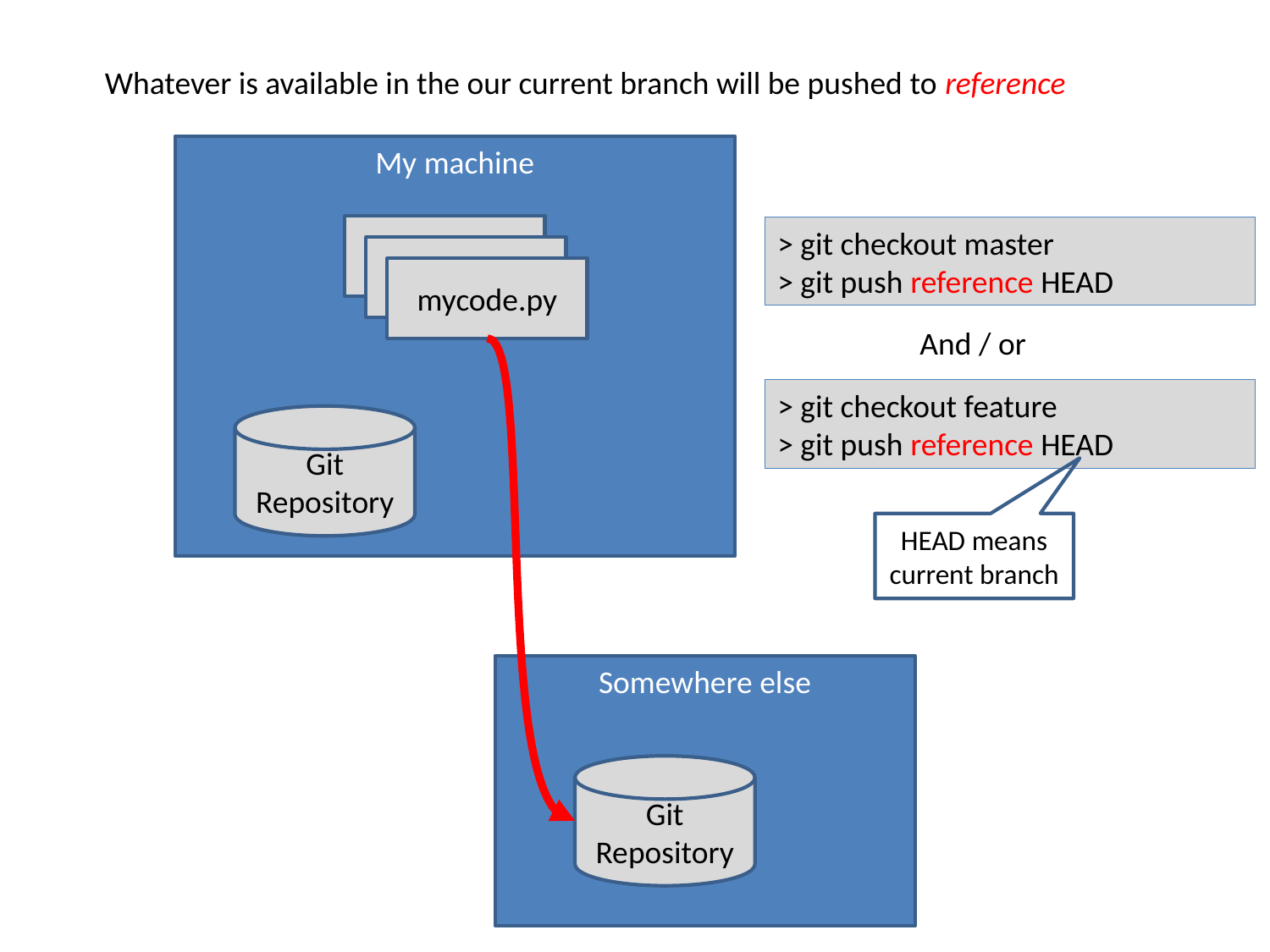

Whatever is available in the our current branch will be pushed to reference
My machine
mycode.py
> git checkout master
> git push reference HEAD
mycode.py
mycode.py
And / or
> git checkout feature
> git push reference HEAD
Git Repository
HEAD means current branch
Somewhere else
Git Repository